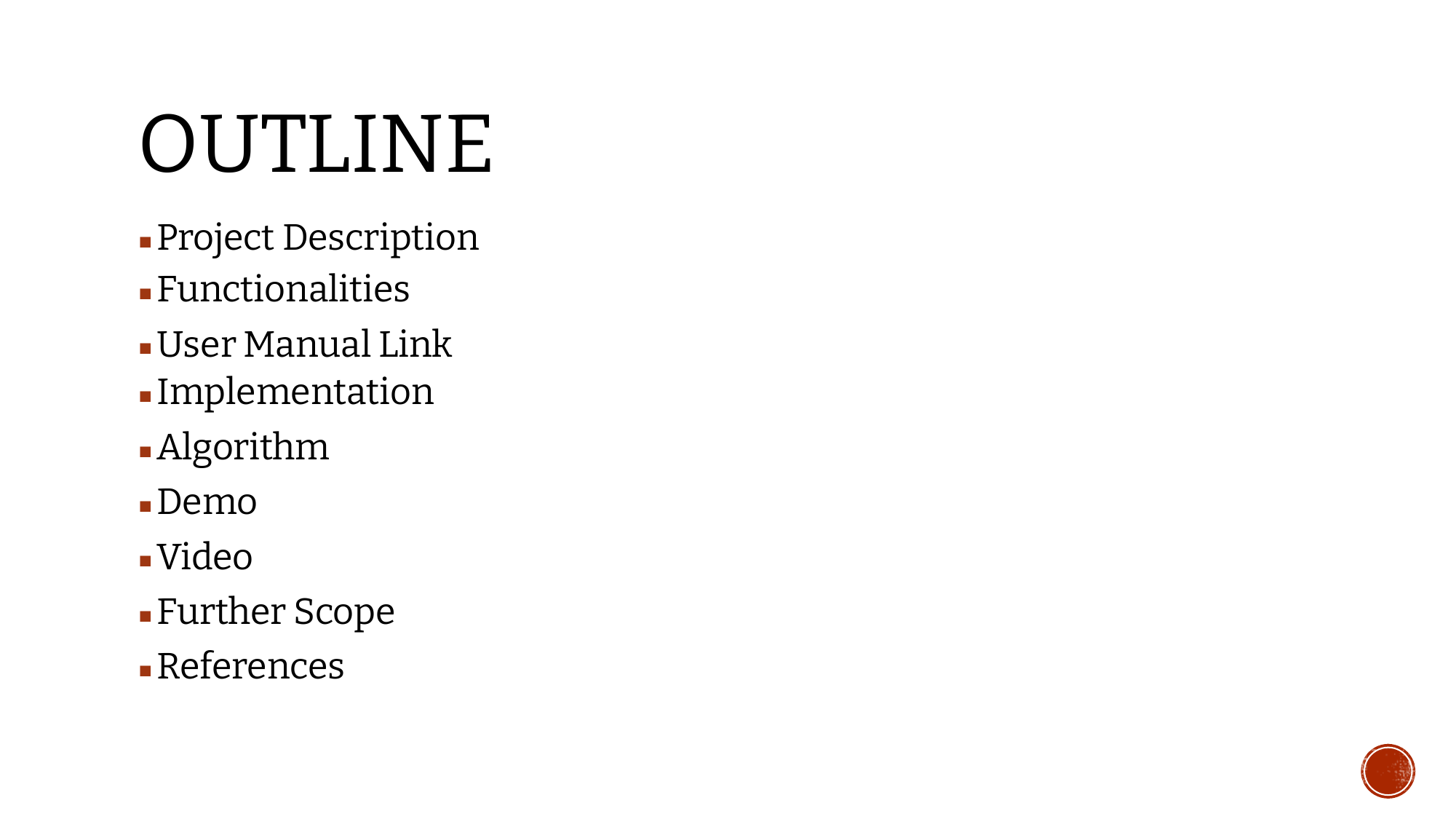

# OUTLINE
Project Description

Functionalities

User Manual Link

Implementation
Algorithm
Demo
Video
Further Scope
References